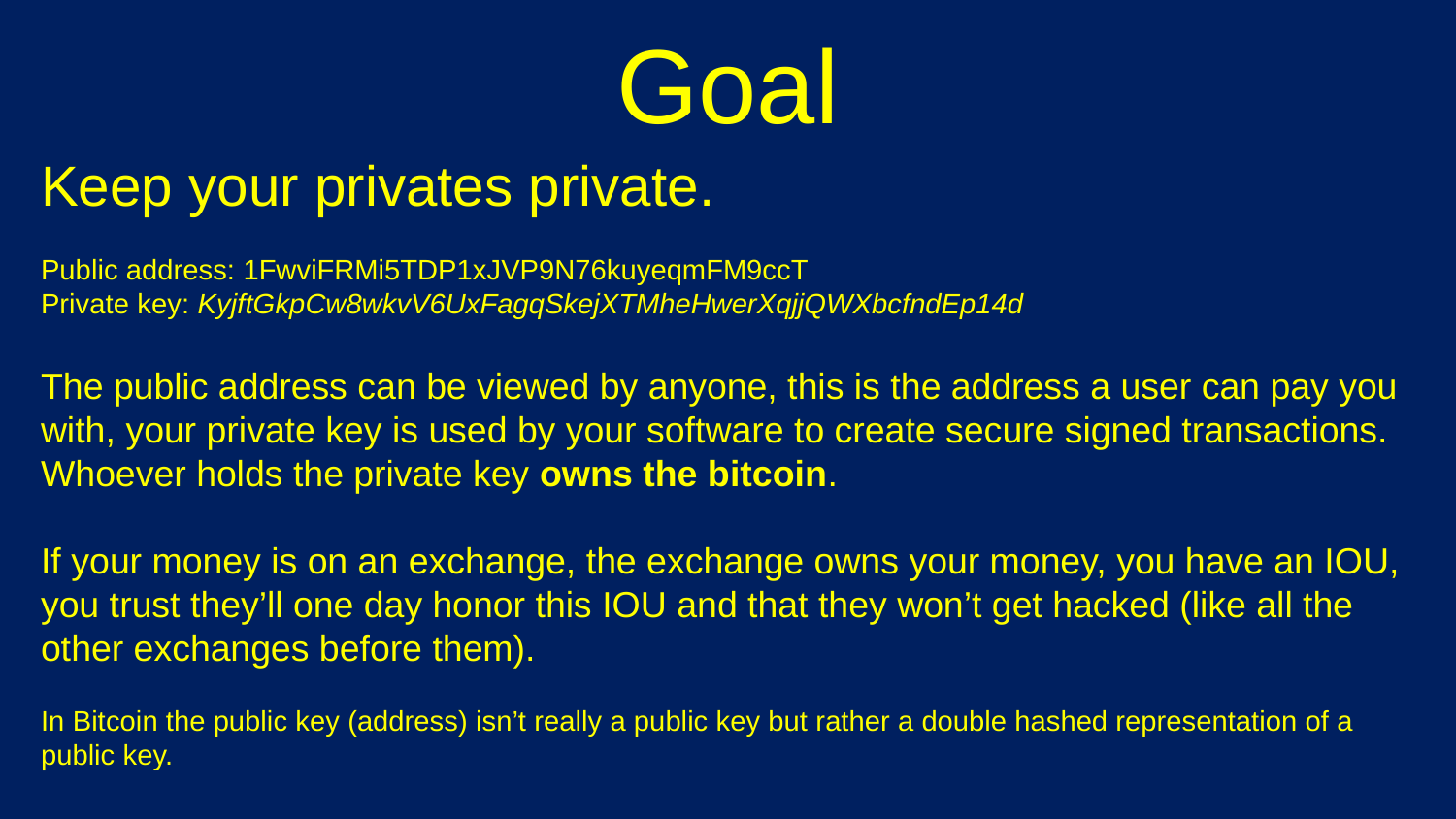

# Goal
Keep your privates private.

Public address: 1FwviFRMi5TDP1xJVP9N76kuyeqmFM9ccT
Private key: KyjftGkpCw8wkvV6UxFagqSkejXTMheHwerXqjjQWXbcfndEp14d

The public address can be viewed by anyone, this is the address a user can pay you with, your private key is used by your software to create secure signed transactions.
Whoever holds the private key owns the bitcoin.

If your money is on an exchange, the exchange owns your money, you have an IOU, you trust they’ll one day honor this IOU and that they won’t get hacked (like all the other exchanges before them).

In Bitcoin the public key (address) isn’t really a public key but rather a double hashed representation of a public key.